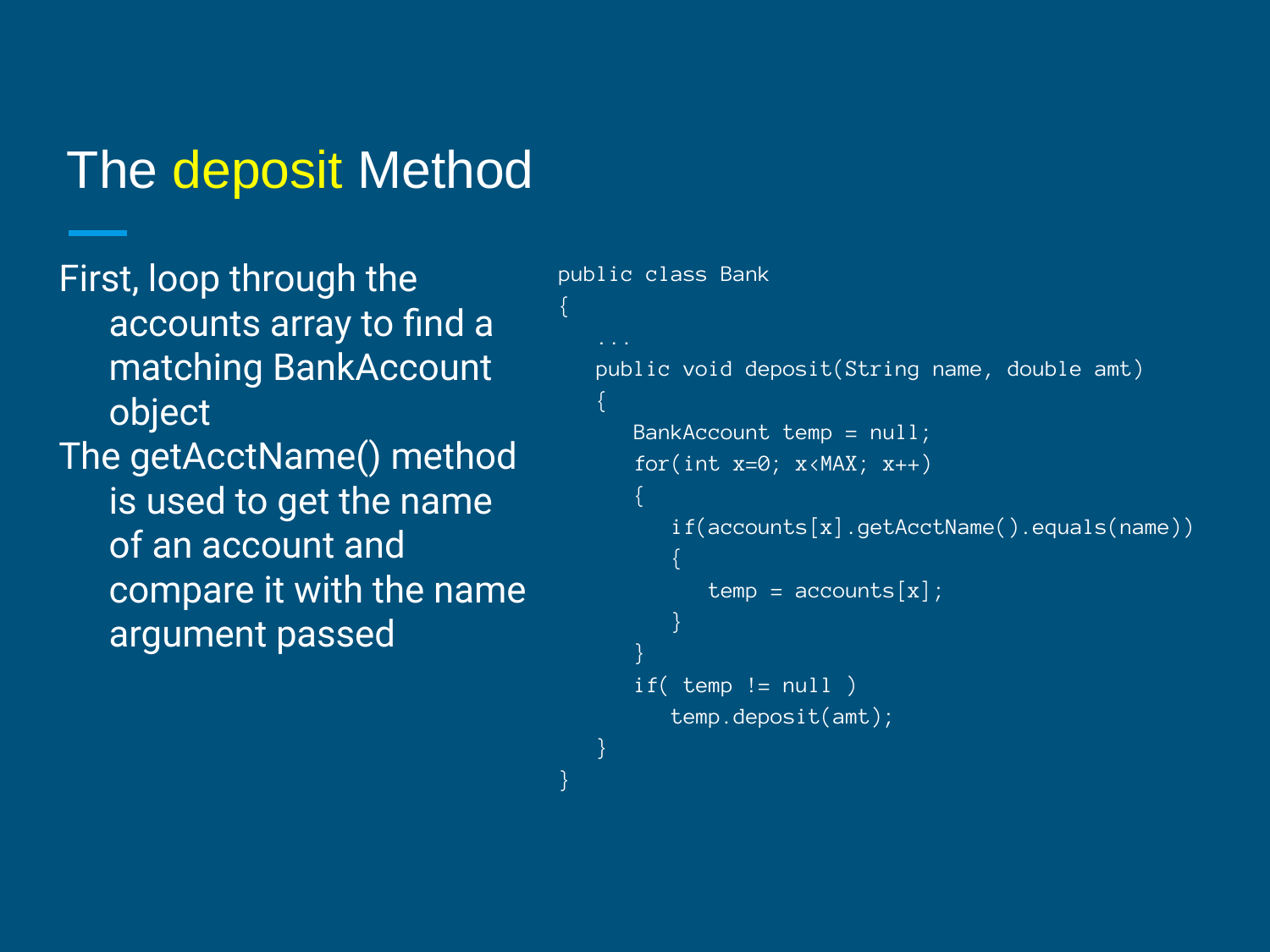

# The deposit Method
First, loop through the accounts array to find a matching BankAccount object
The getAcctName() method is used to get the name of an account and compare it with the name argument passed
public class Bank
{
   ...
   public void deposit(String name, double amt)
   {
      BankAccount temp = null;
      for(int x=0; x<MAX; x++)
      {
         if(accounts[x].getAcctName().equals(name))
         {
            temp = accounts[x];
         }
      }
      if( temp != null )
         temp.deposit(amt);
   }
}